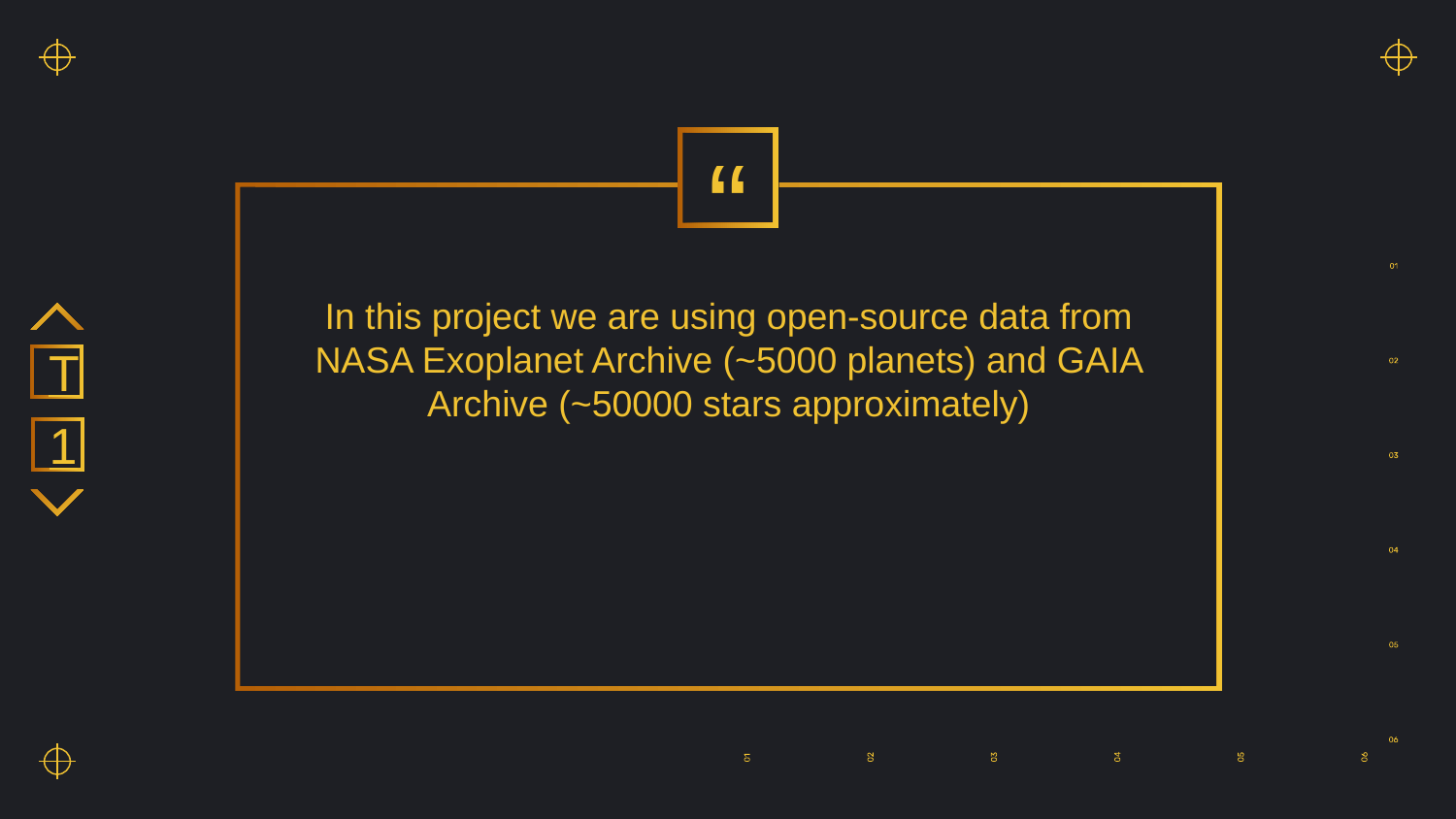

“

In this project we are using open-source data from NASA Exoplanet Archive (~5000 planets) and GAIA Archive (~50000 stars approximately)

T
1